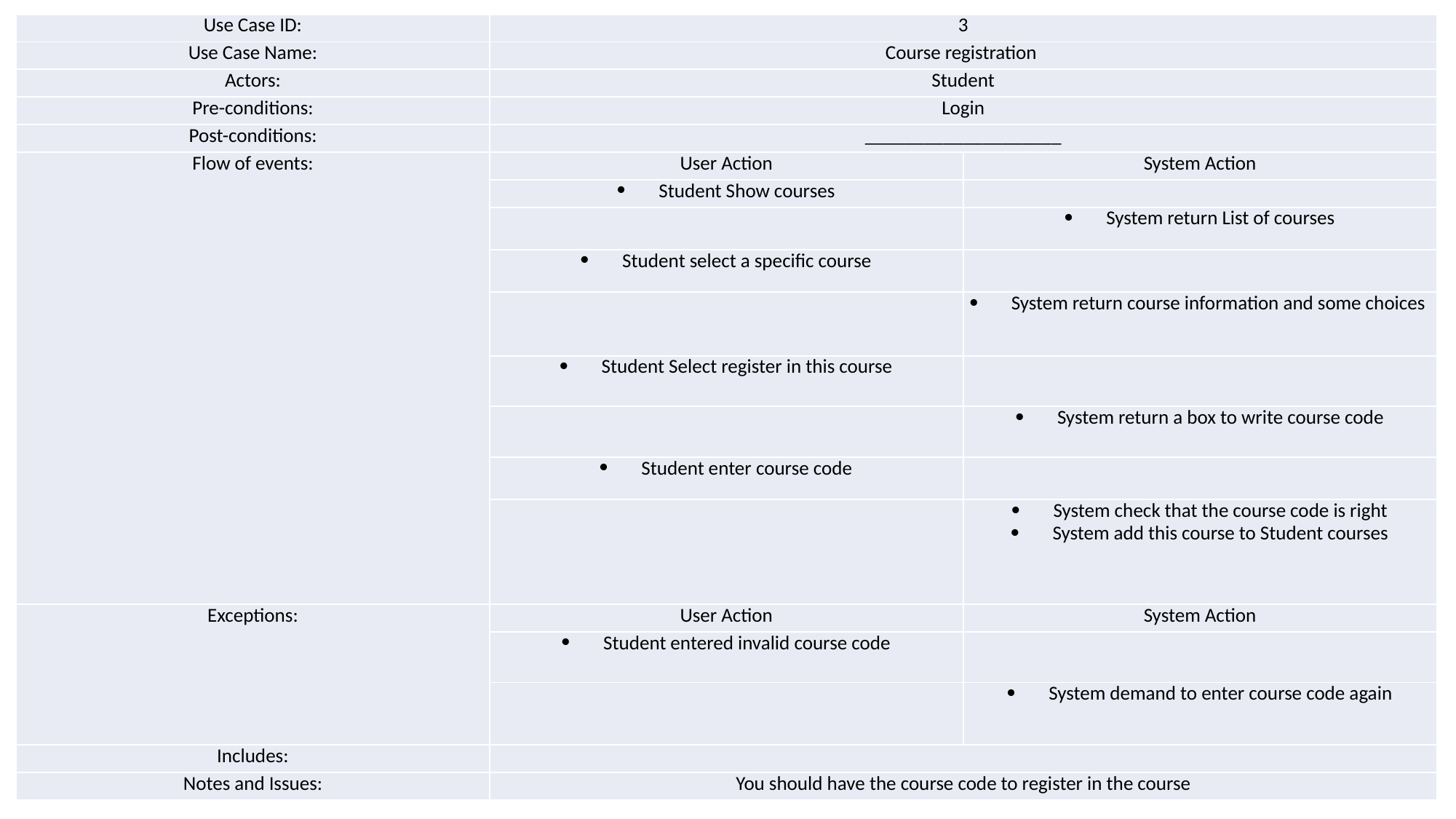

| Use Case ID: | 3 |  |
| --- | --- | --- |
| Use Case Name: | Course registration |  |
| Actors: | Student |  |
| Pre-conditions: | Login |  |
| Post-conditions: | \_\_\_\_\_\_\_\_\_\_\_\_\_\_\_\_\_\_\_\_ |  |
| Flow of events: | User Action | System Action |
|  | Student Show courses |  |
|  |  | System return List of courses |
|  | Student select a specific course |  |
|  |  | System return course information and some choices |
|  | Student Select register in this course |  |
|  |  | System return a box to write course code |
|  | Student enter course code |  |
|  |  | System check that the course code is right System add this course to Student courses |
| Exceptions: | User Action | System Action |
|  | Student entered invalid course code |  |
|  |  | System demand to enter course code again |
| Includes: |  |  |
| Notes and Issues: | You should have the course code to register in the course |  |